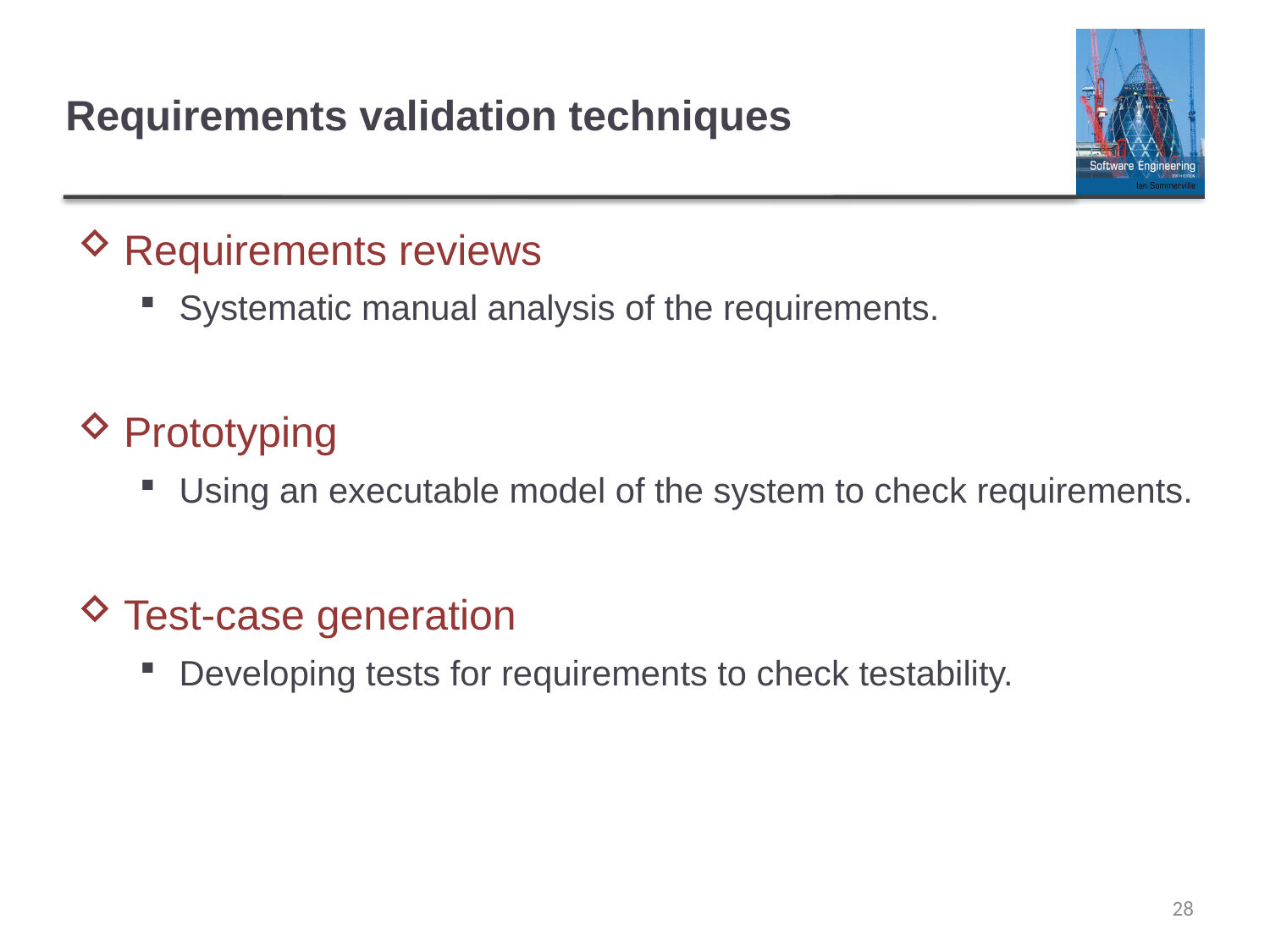

# Requirements validation techniques
Requirements reviews
Systematic manual analysis of the requirements.

Prototyping
Using an executable model of the system to check requirements.

Test-case generation
Developing tests for requirements to check testability.

28